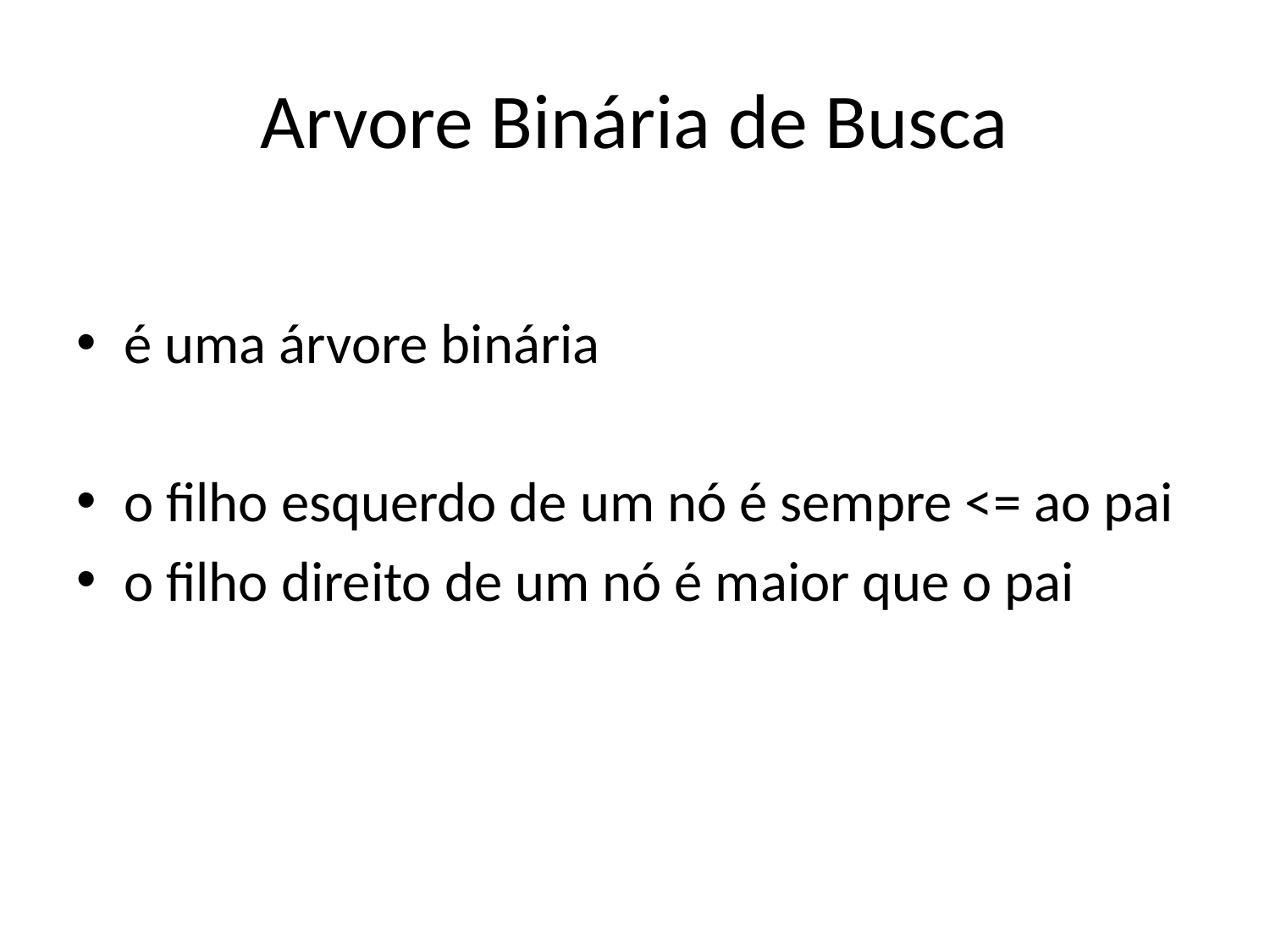

# Arvore Binária de Busca

é uma árvore binária

o filho esquerdo de um nó é sempre <= ao pai
o filho direito de um nó é maior que o pai